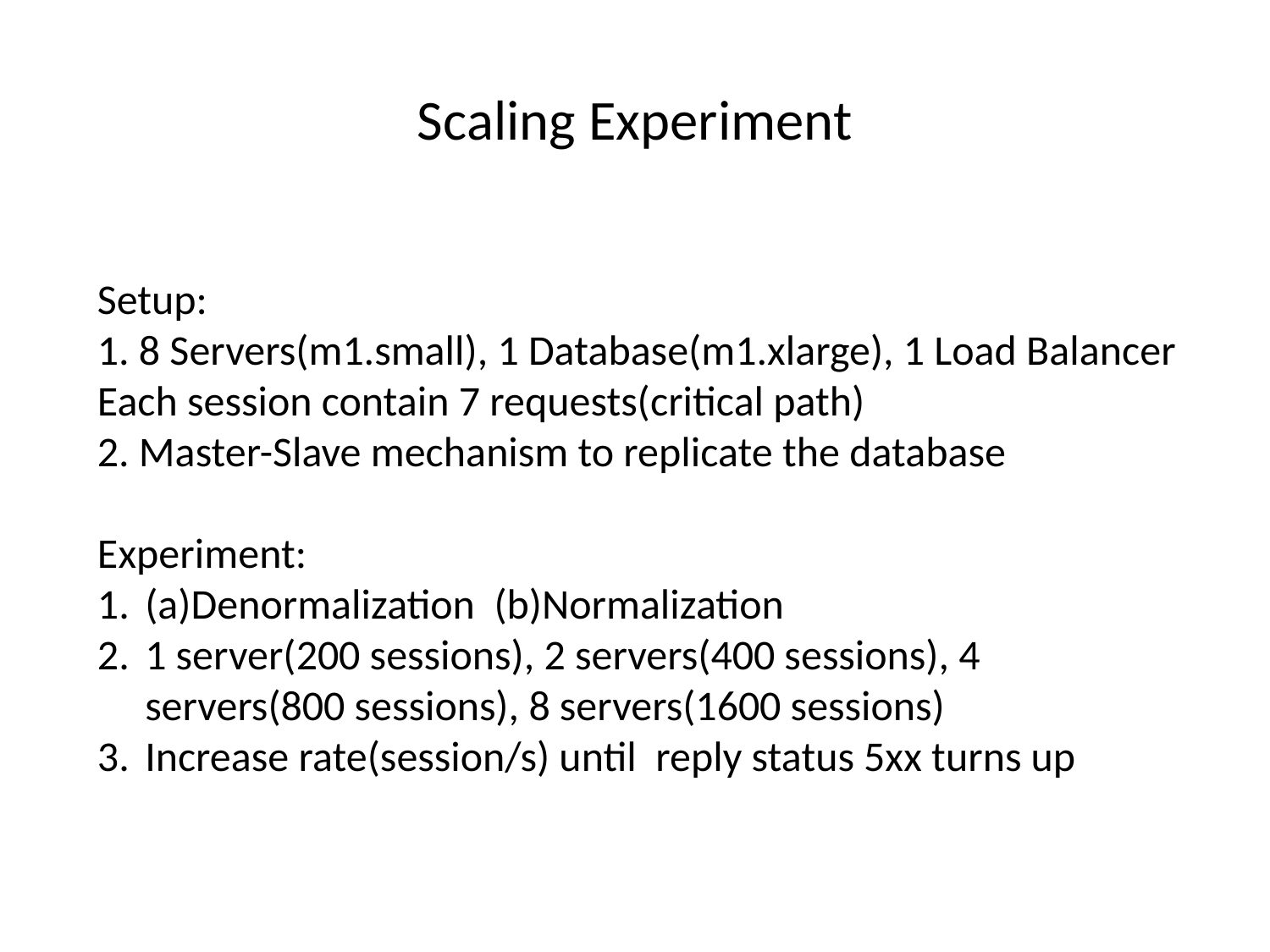

# Scaling Experiment
Setup:
1. 8 Servers(m1.small), 1 Database(m1.xlarge), 1 Load Balancer
Each session contain 7 requests(critical path)
2. Master-Slave mechanism to replicate the database

Experiment:
(a)Denormalization  (b)Normalization
1 server(200 sessions), 2 servers(400 sessions), 4 servers(800 sessions), 8 servers(1600 sessions)
Increase rate(session/s) until  reply status 5xx turns up